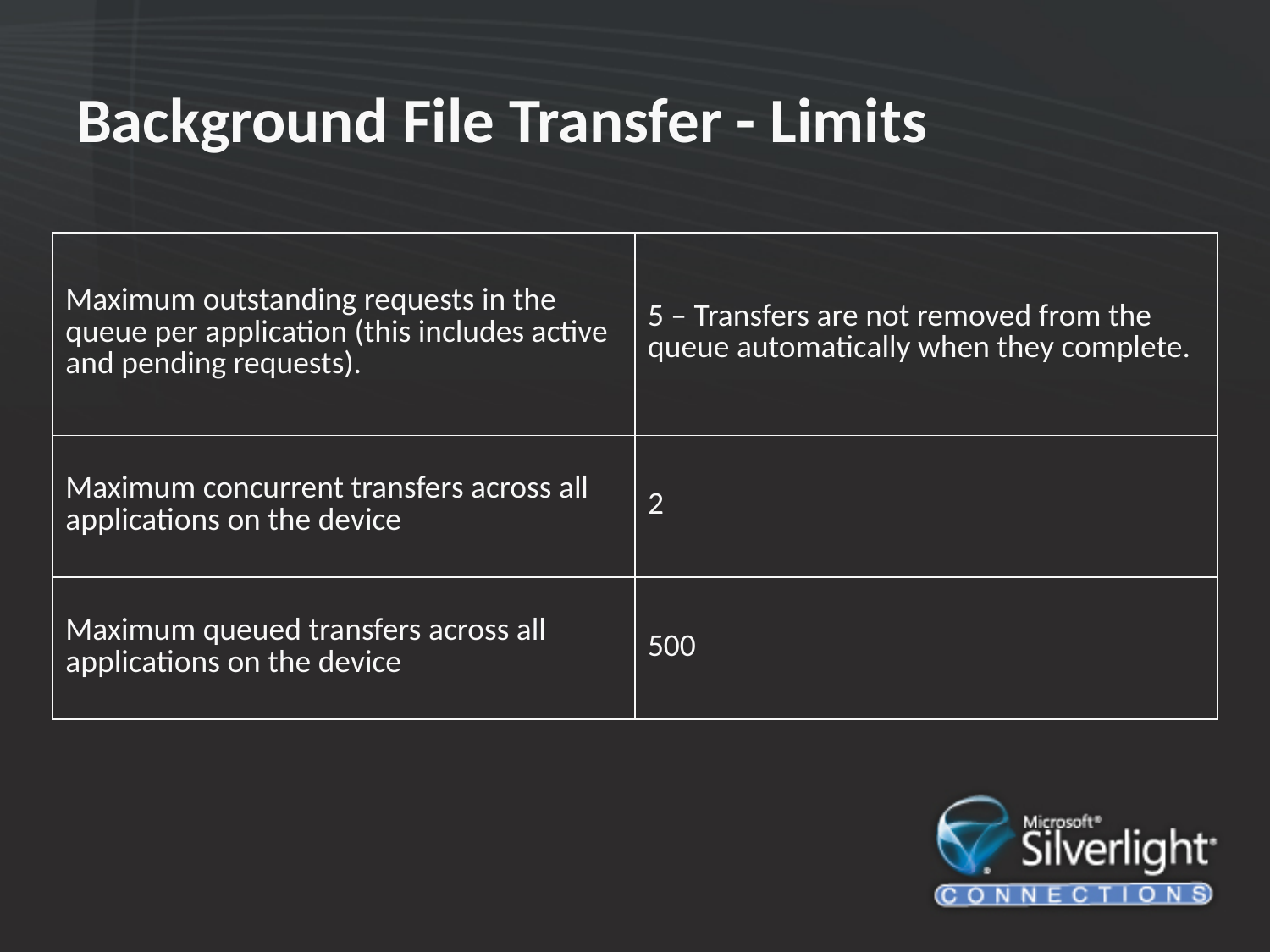

# Background File Transfer - Limits
| Maximum outstanding requests in the queue per application (this includes active and pending requests). | 5 – Transfers are not removed from the queue automatically when they complete. |
| --- | --- |
| Maximum concurrent transfers across all applications on the device | 2 |
| Maximum queued transfers across all applications on the device | 500 |